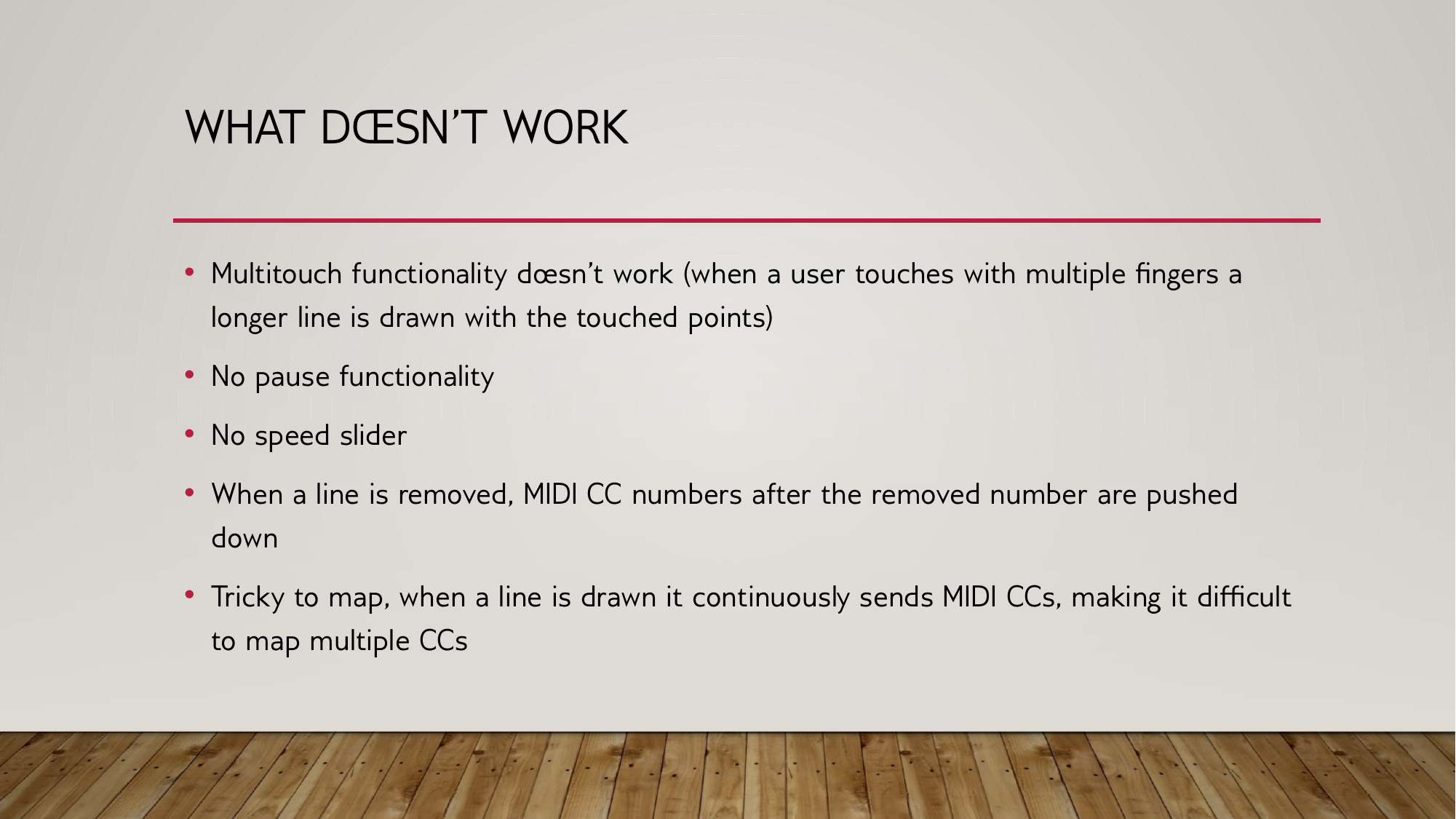

# What doesn’t work
Multitouch functionality doesn’t work (when a user touches with multiple fingers a longer line is drawn with the touched points)
No pause functionality
No speed slider
When a line is removed, MIDI CC numbers after the removed number are pushed down
Tricky to map, when a line is drawn it continuously sends MIDI CCs, making it difficult to map multiple CCs